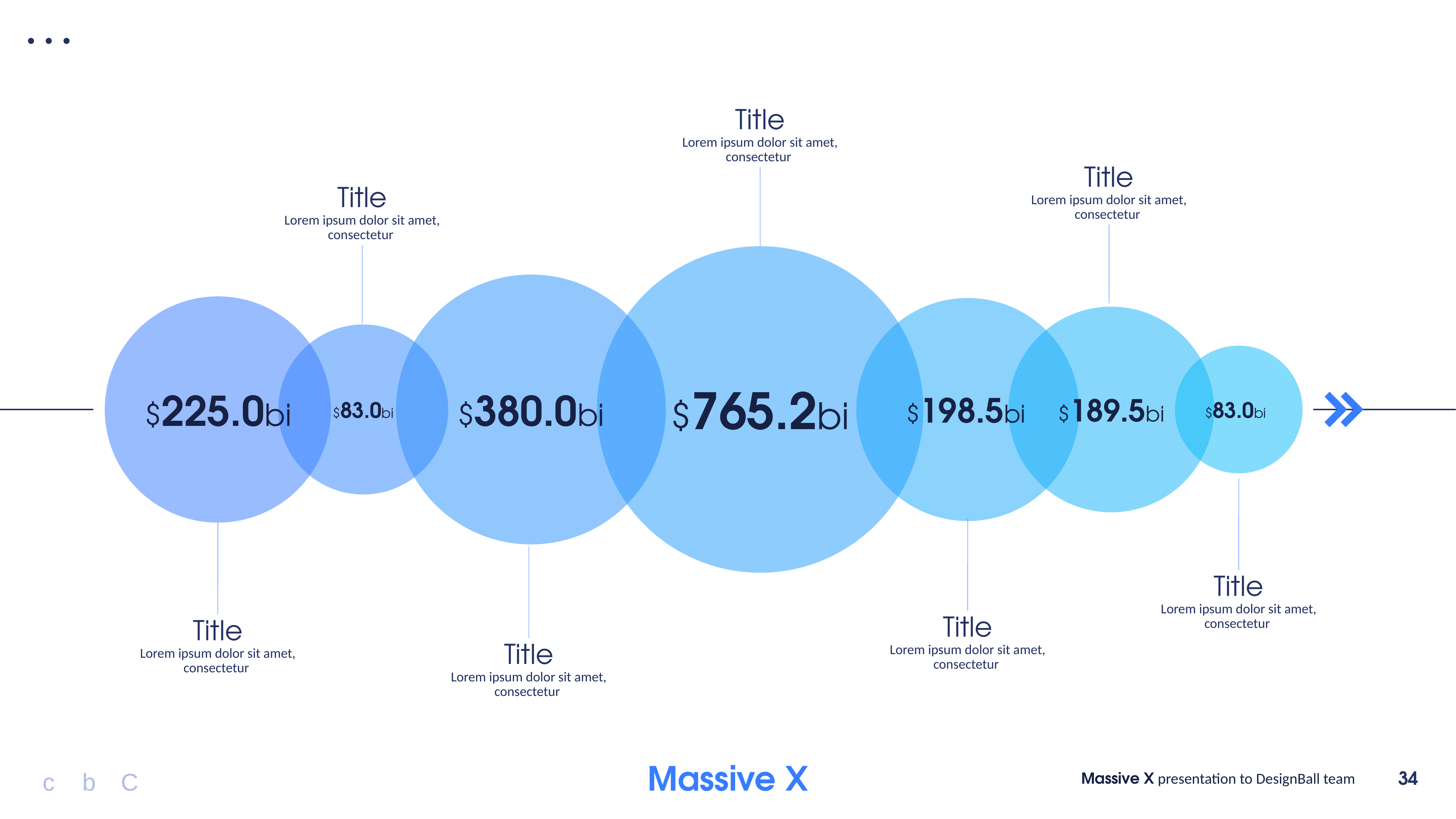

Title
Lorem ipsum dolor sit amet, consectetur
Title
Lorem ipsum dolor sit amet, consectetur
Title
Lorem ipsum dolor sit amet, consectetur

$765.2bi
$225.0bi
$380.0bi
$198.5bi

$189.5bi

$83.0bi
$83.0bi
Title
Lorem ipsum dolor sit amet, consectetur
Title
Lorem ipsum dolor sit amet, consectetur
Title
Lorem ipsum dolor sit amet, consectetur
Title
Lorem ipsum dolor sit amet, consectetur